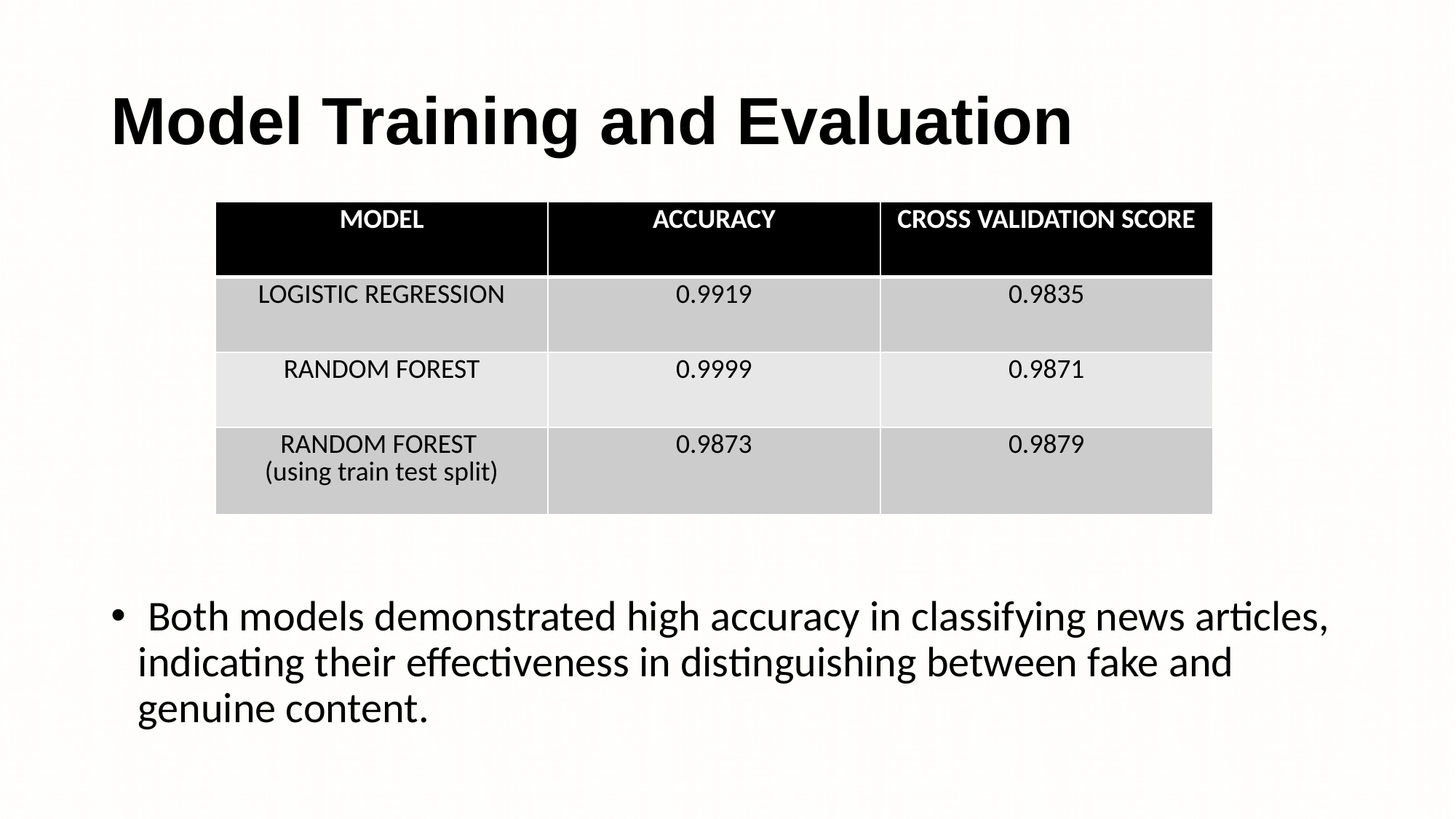

# Model Training and Evaluation
| MODEL | ACCURACY | CROSS VALIDATION SCORE |
| --- | --- | --- |
| LOGISTIC REGRESSION | 0.9919 | 0.9835 |
| RANDOM FOREST | 0.9999 | 0.9871 |
| RANDOM FOREST (using train test split) | 0.9873 | 0.9879 |

 Both models demonstrated high accuracy in classifying news articles, indicating their effectiveness in distinguishing between fake and genuine content.